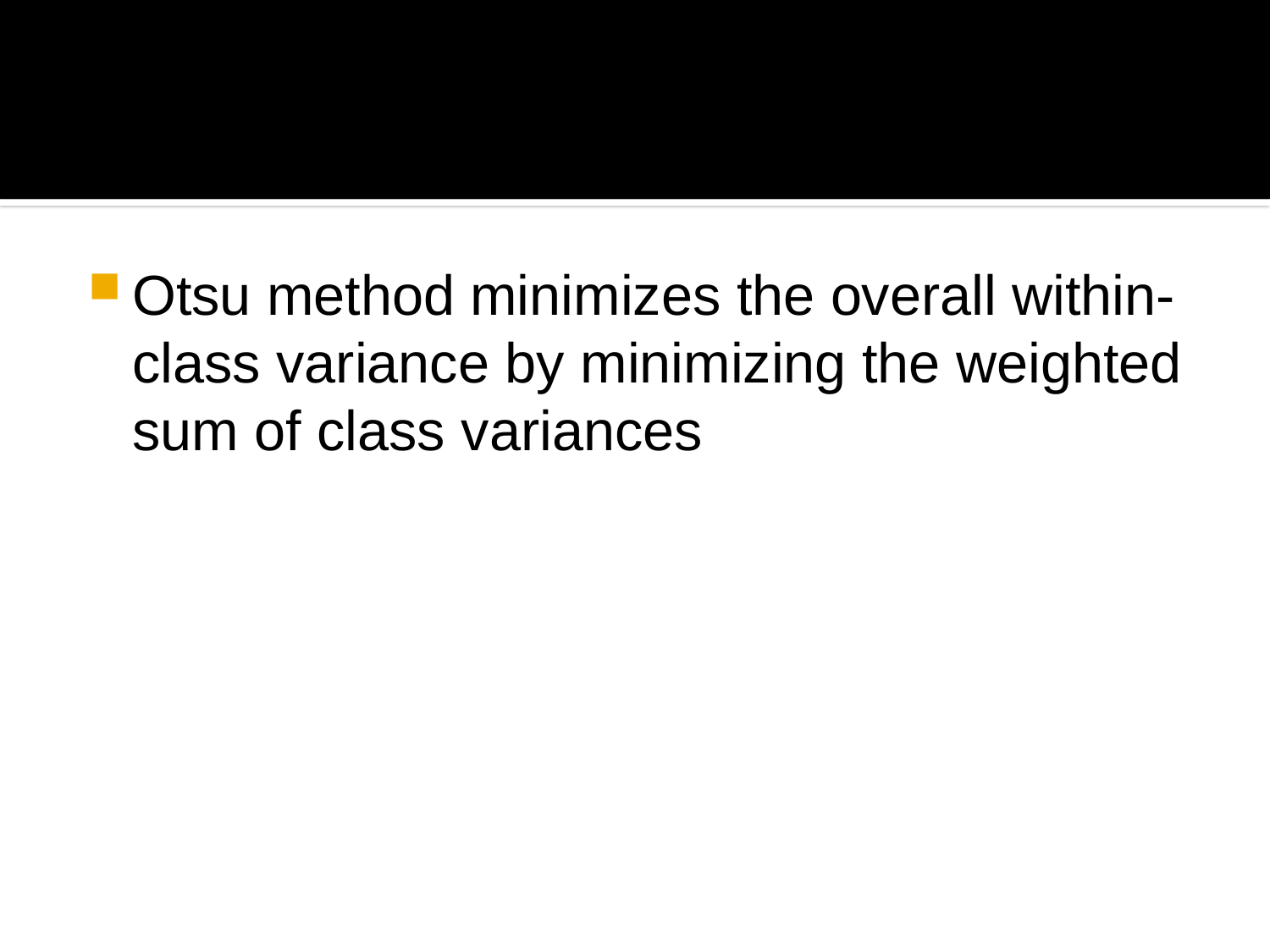

#
Otsu method minimizes the overall within-class variance by minimizing the weighted sum of class variances